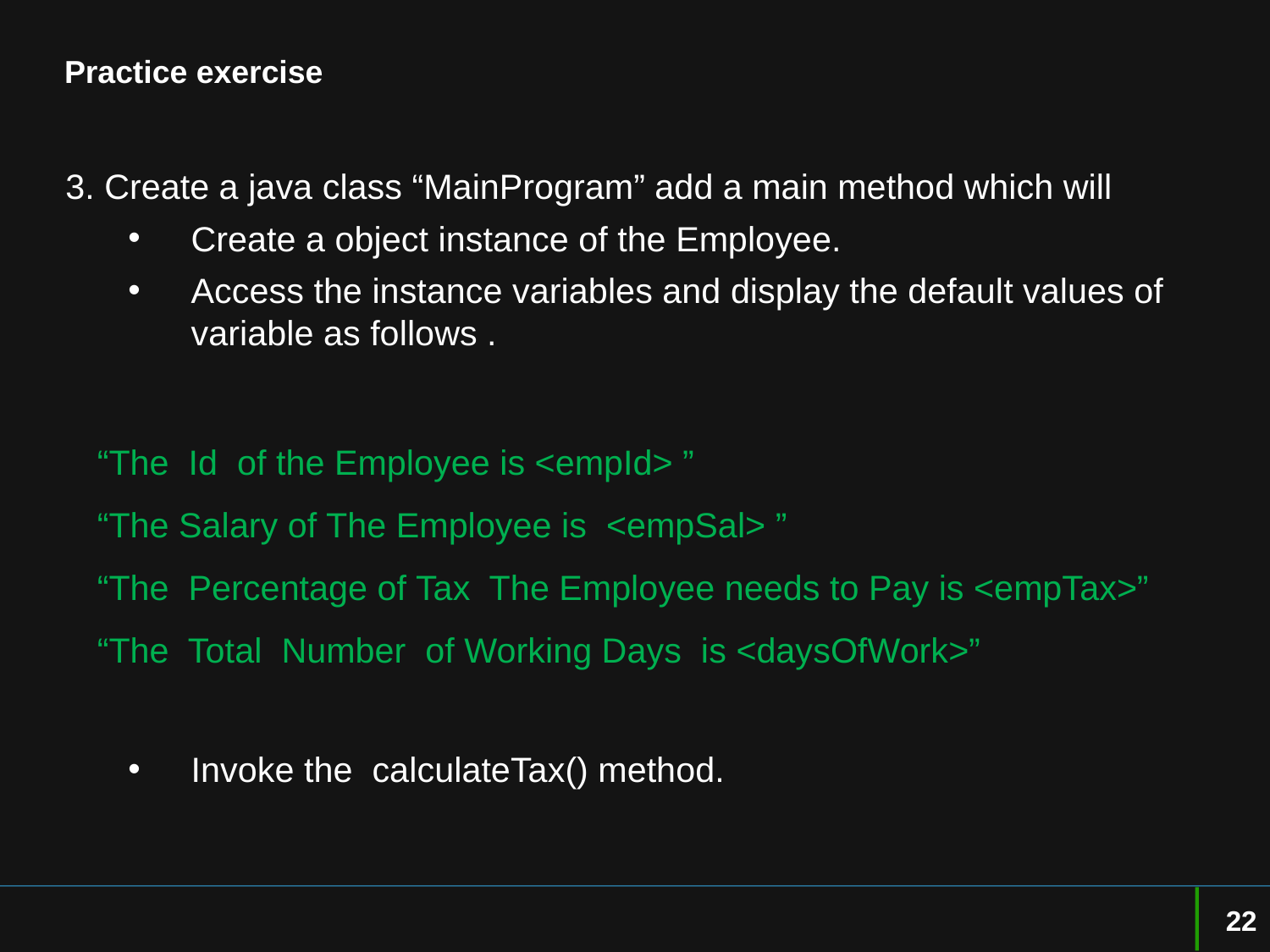

# Practice exercise
3. Create a java class “MainProgram” add a main method which will
Create a object instance of the Employee.
Access the instance variables and display the default values of variable as follows .

“The  Id  of the Employee is <empId> ”
“The Salary of The Employee is  <empSal> ”
“The  Percentage of Tax  The Employee needs to Pay is <empTax>”
“The  Total  Number  of Working Days  is <daysOfWork>”

Invoke the  calculateTax() method.

22